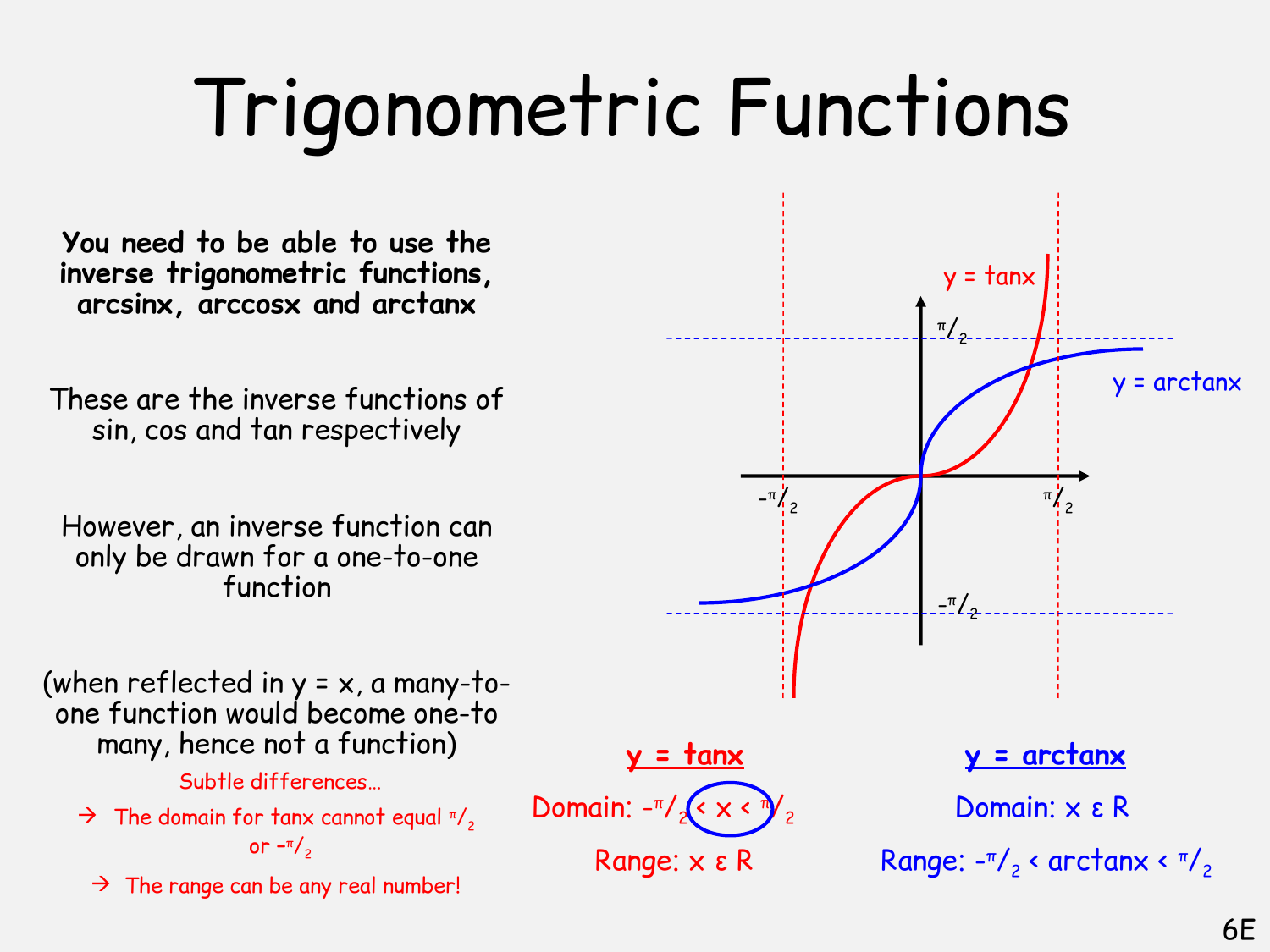

# Trigonometric Functions

You need to be able to use the inverse trigonometric functions, arcsinx, arccosx and arctanx

These are the inverse functions of sin, cos and tan respectively

However, an inverse function can only be drawn for a one-to-one function

(when reflected in y = x, a many-to-one function would become one-to many, hence not a function)
y = tanx

π/2

y = arctanx

-π/2
π/2

-π/2
y = tanx
y = arctanx
Subtle differences…
 The domain for tanx cannot equal π/2 or –π/2
 The range can be any real number!
Domain: -π/2 < x < π/2

Domain: x ε R
Range: x ε R
Range: -π/2 < arctanx < π/2
6E